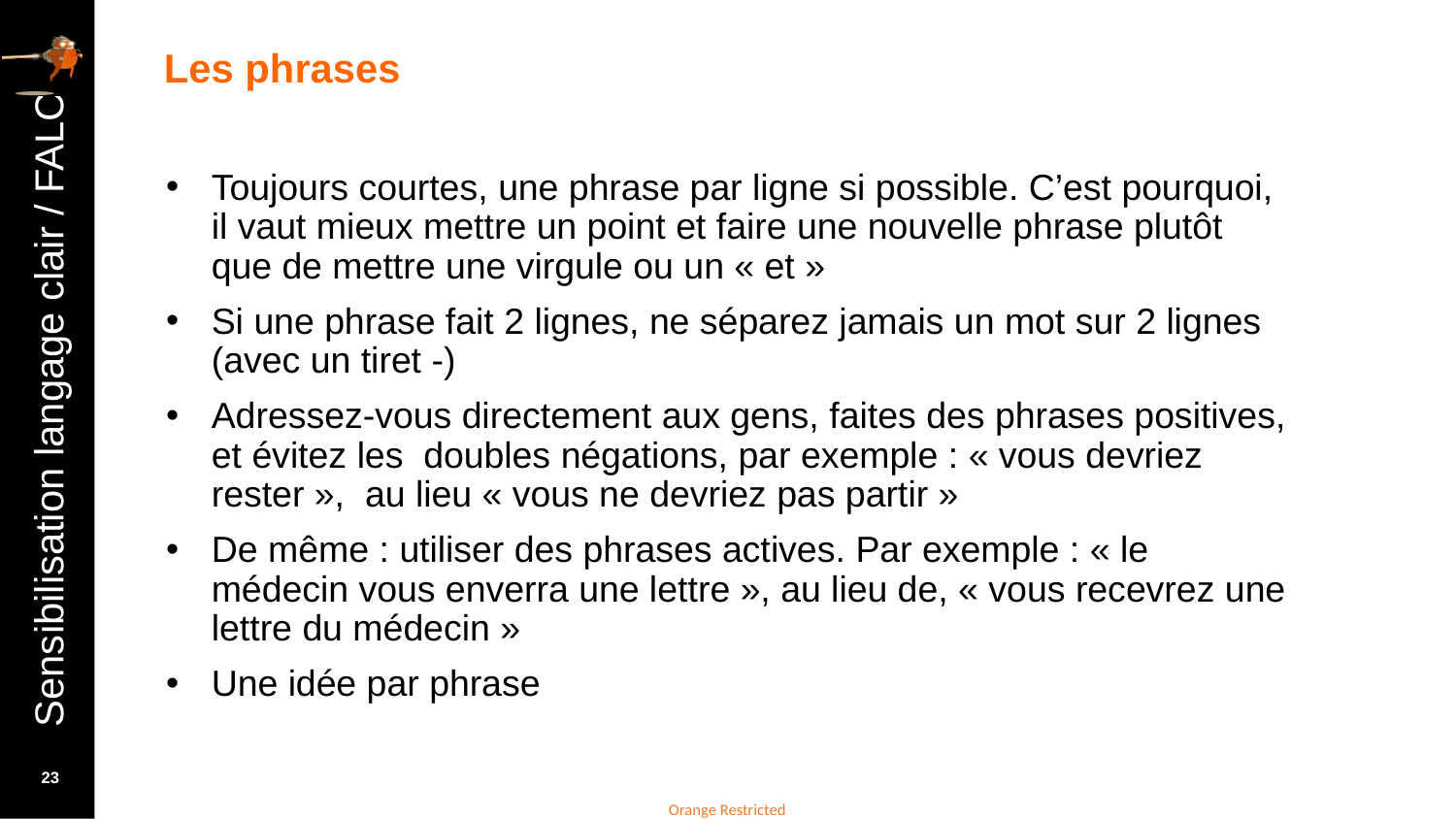

# Les phrases
Toujours courtes, une phrase par ligne si possible. C’est pourquoi, il vaut mieux mettre un point et faire une nouvelle phrase plutôt que de mettre une virgule ou un « et »
Si une phrase fait 2 lignes, ne séparez jamais un mot sur 2 lignes (avec un tiret -)
Adressez-vous directement aux gens, faites des phrases positives, et évitez les  doubles négations, par exemple : « vous devriez rester »,  au lieu « vous ne devriez pas partir »
De même : utiliser des phrases actives. Par exemple : « le médecin vous enverra une lettre », au lieu de, « vous recevrez une lettre du médecin »
Une idée par phrase